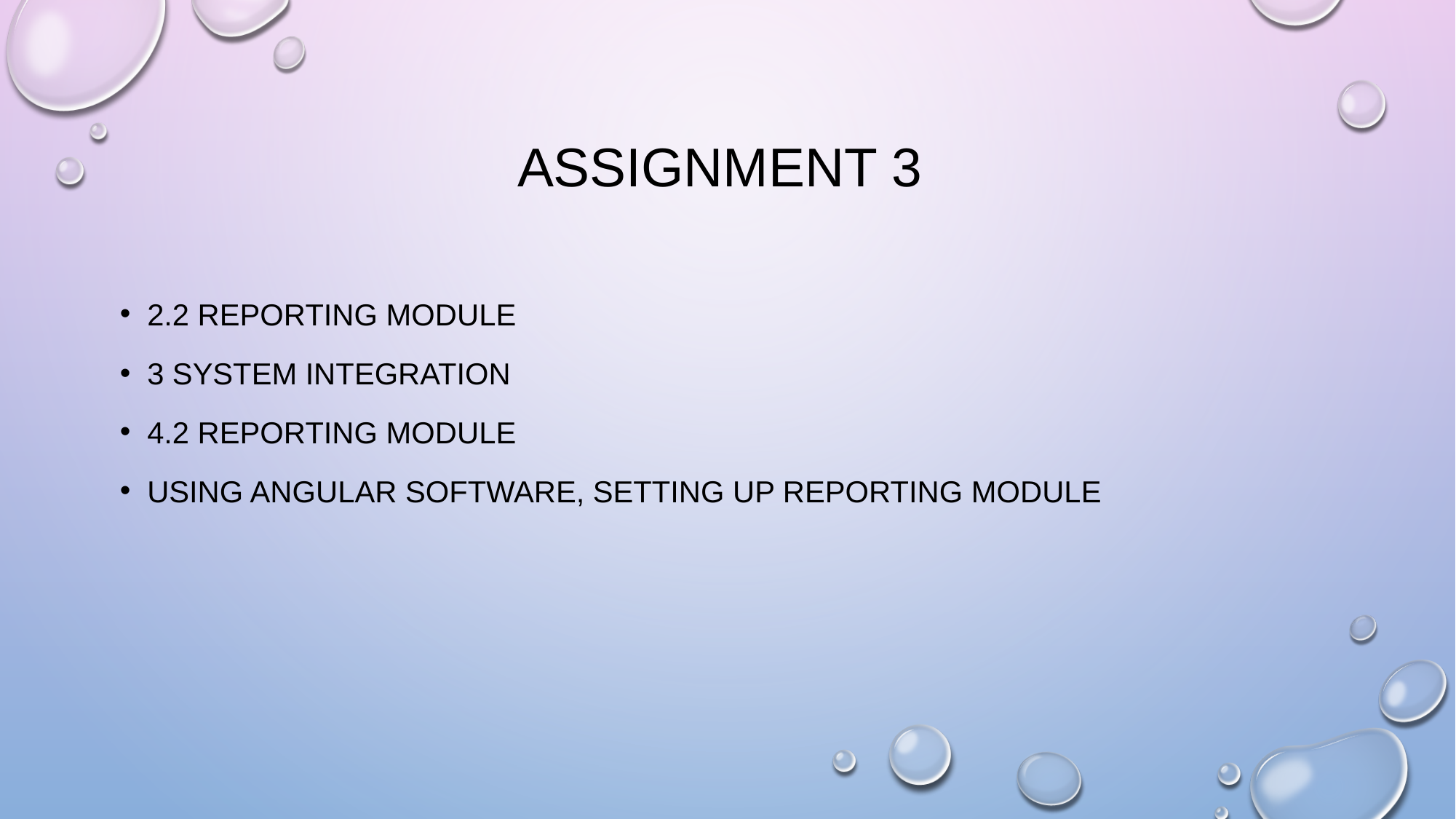

# Assignment 3
2.2 Reporting Module
3 System Integration
4.2 Reporting Module
Using angular software, setting up reporting module